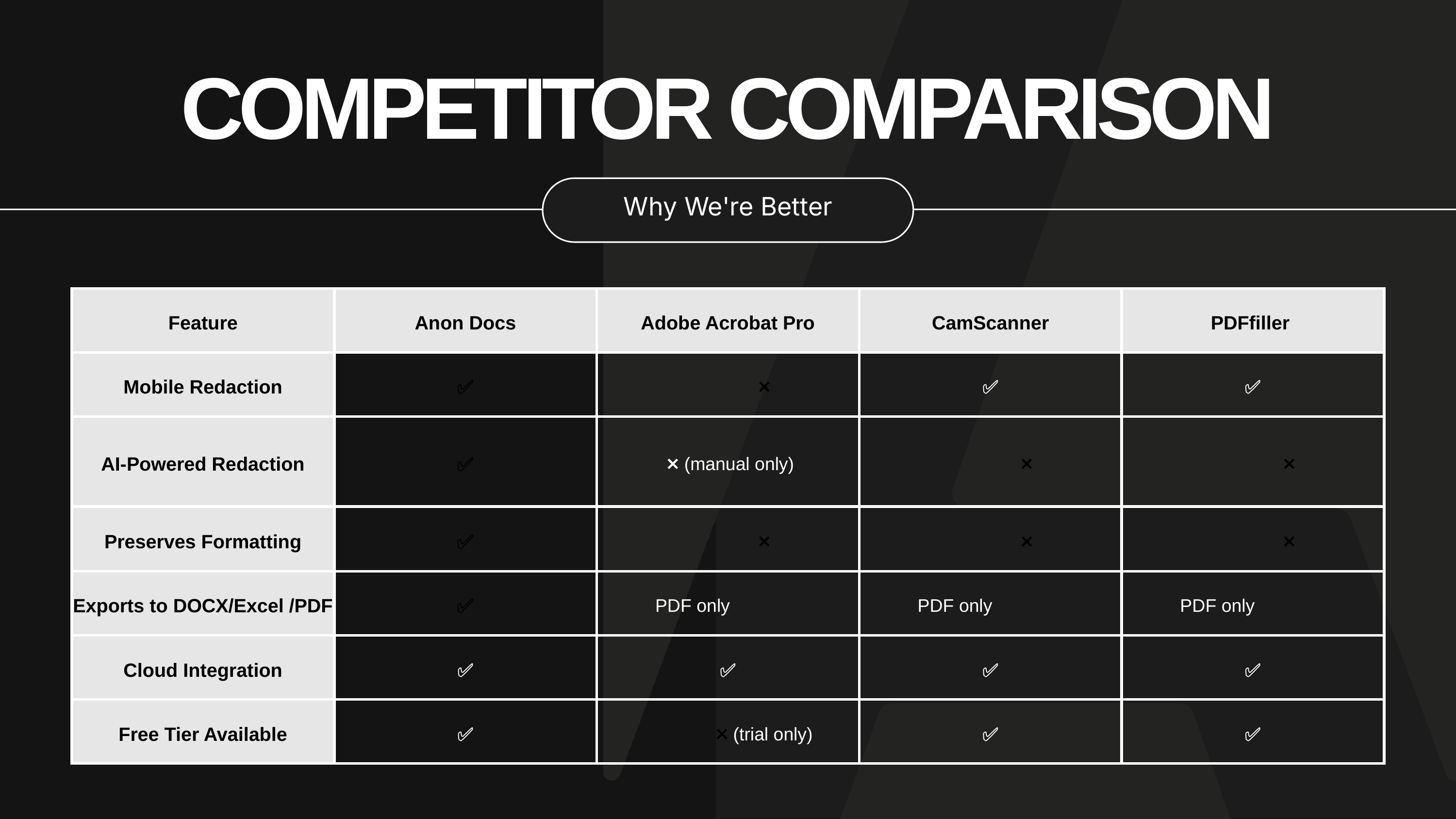

COMPETITOR COMPARISON

Why We're Better

| Feature | Anon Docs | Adobe Acrobat Pro | CamScanner | PDFfiller |
| --- | --- | --- | --- | --- |
| Mobile Redaction | ✅ | ❌ | ✅ | ✅ |
| AI-Powered Redaction | ✅ | ❌ (manual only) | ❌ | ❌ |
| Preserves Formatting | ✅ | ❌ | ❌ | ❌ |
| Exports to DOCX/Excel /PDF | ✅ | PDF only | PDF only | PDF only |
| Cloud Integration | ✅ | ✅ | ✅ | ✅ |
| Free Tier Available | ✅ | ❌ (trial only) | ✅ | ✅ |